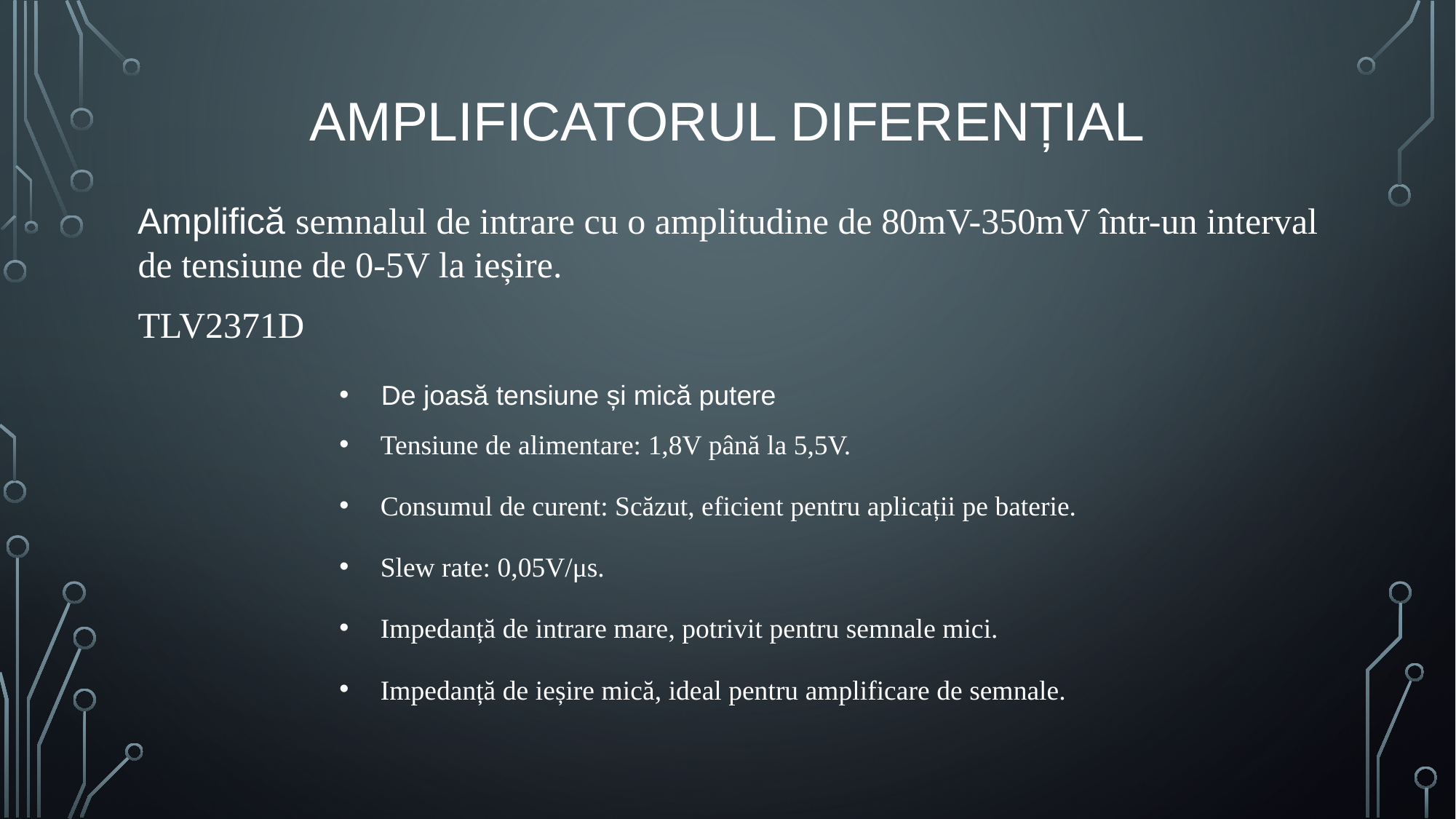

# AMPLIFICATORUL DIFERENȚIAL
Amplifică semnalul de intrare cu o amplitudine de 80mV-350mV într-un interval de tensiune de 0-5V la ieșire.
TLV2371D
 De joasă tensiune și mică putere
Tensiune de alimentare: 1,8V până la 5,5V.
Consumul de curent: Scăzut, eficient pentru aplicații pe baterie.
Slew rate: 0,05V/μs.
Impedanță de intrare mare, potrivit pentru semnale mici.
Impedanță de ieșire mică, ideal pentru amplificare de semnale.